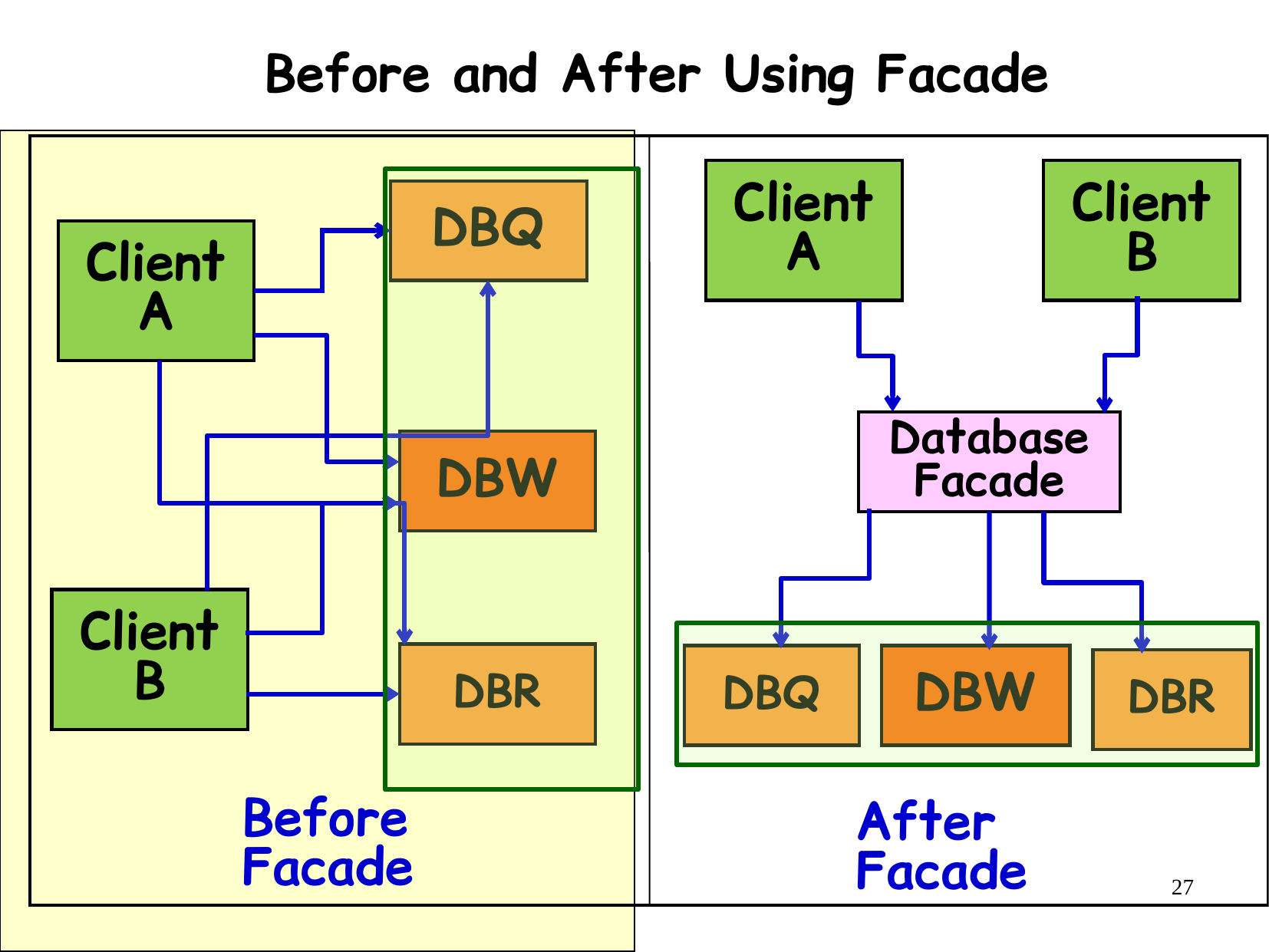

Before and After Using Facade

Client A
Client B
Database Facade
DBQ
DBW
DBR
After Facade

DBQ
Client A
DBW
Client B

DBR
Before Facade